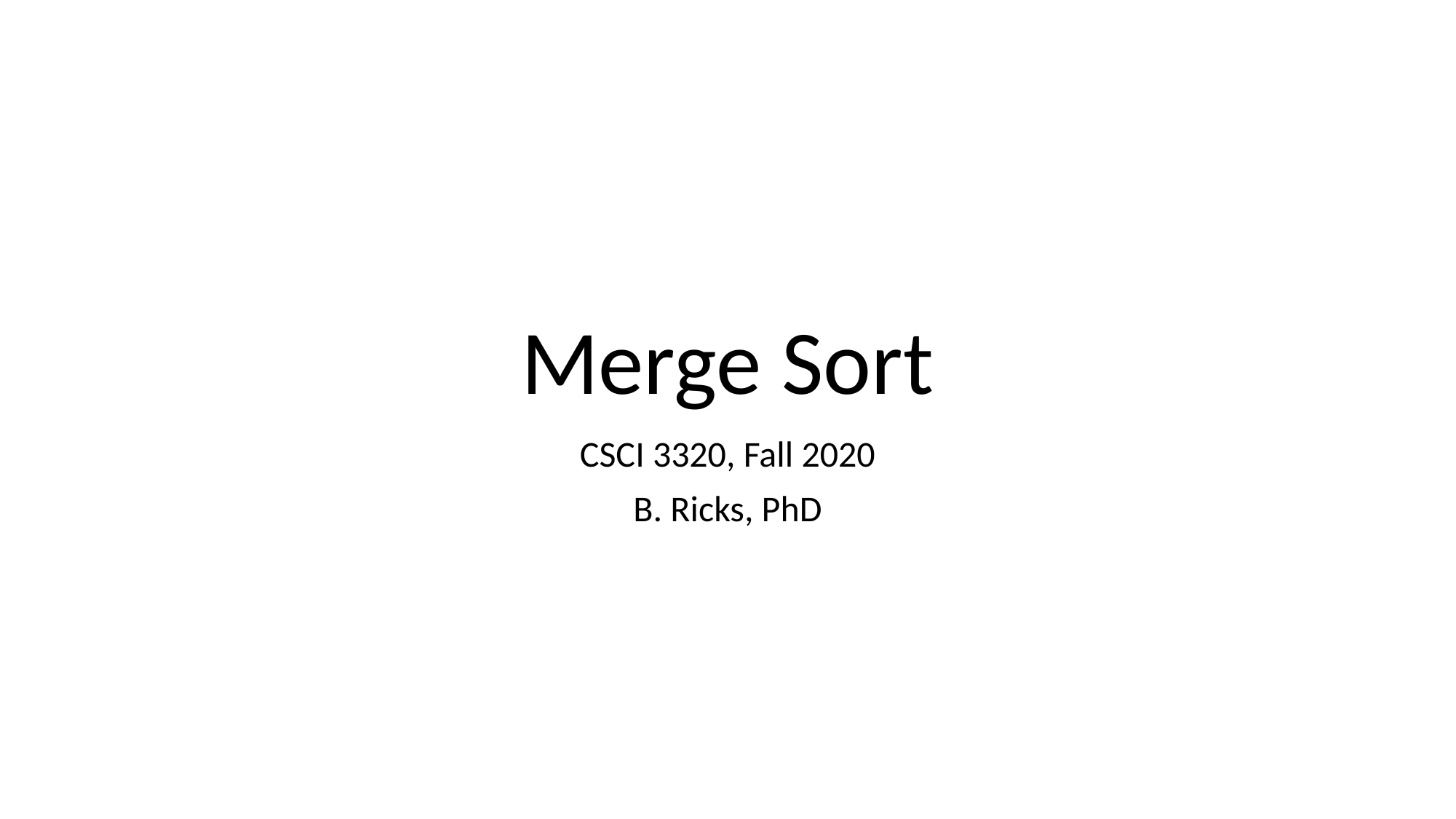

# Merge Sort
CSCI 3320, Fall 2020
B. Ricks, PhD